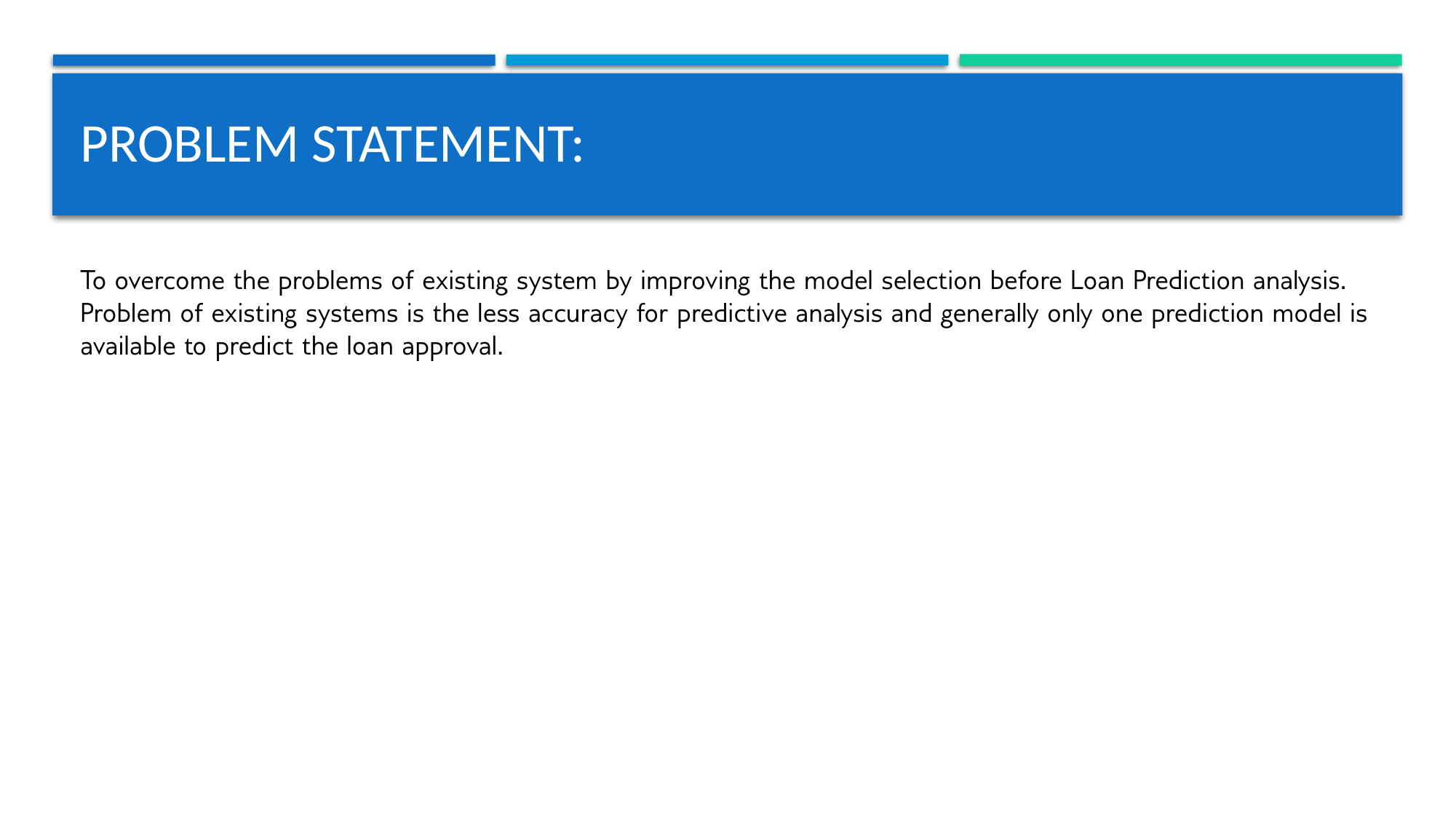

# PROBLEM STATEMENT:
To overcome the problems of existing system by improving the model selection before Loan Prediction analysis. Problem of existing systems is the less accuracy for predictive analysis and generally only one prediction model is available to predict the loan approval.